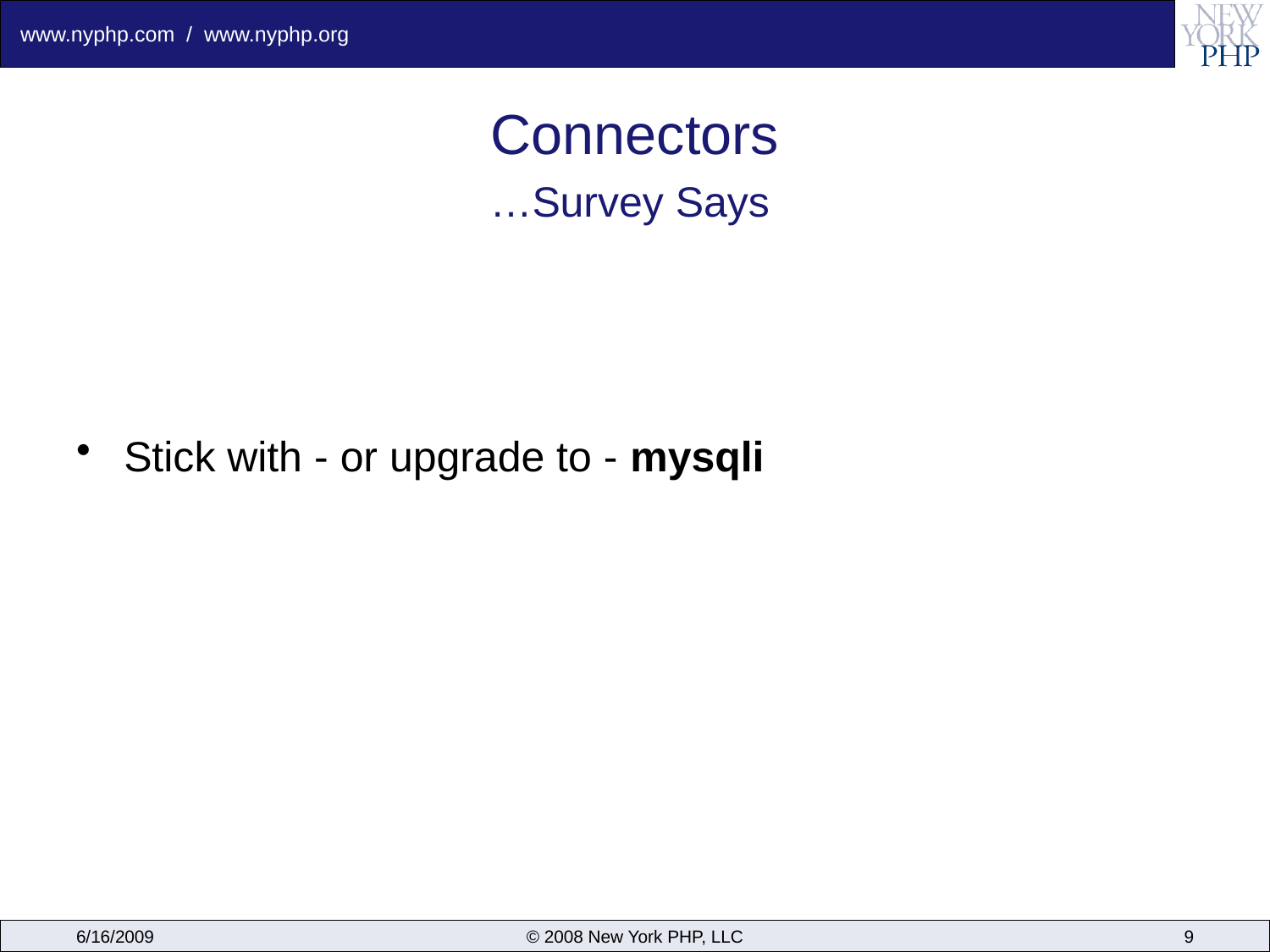

# Connectors
…Survey Says
Stick with - or upgrade to - mysqli
6/16/2009
© 2008 New York PHP, LLC
9